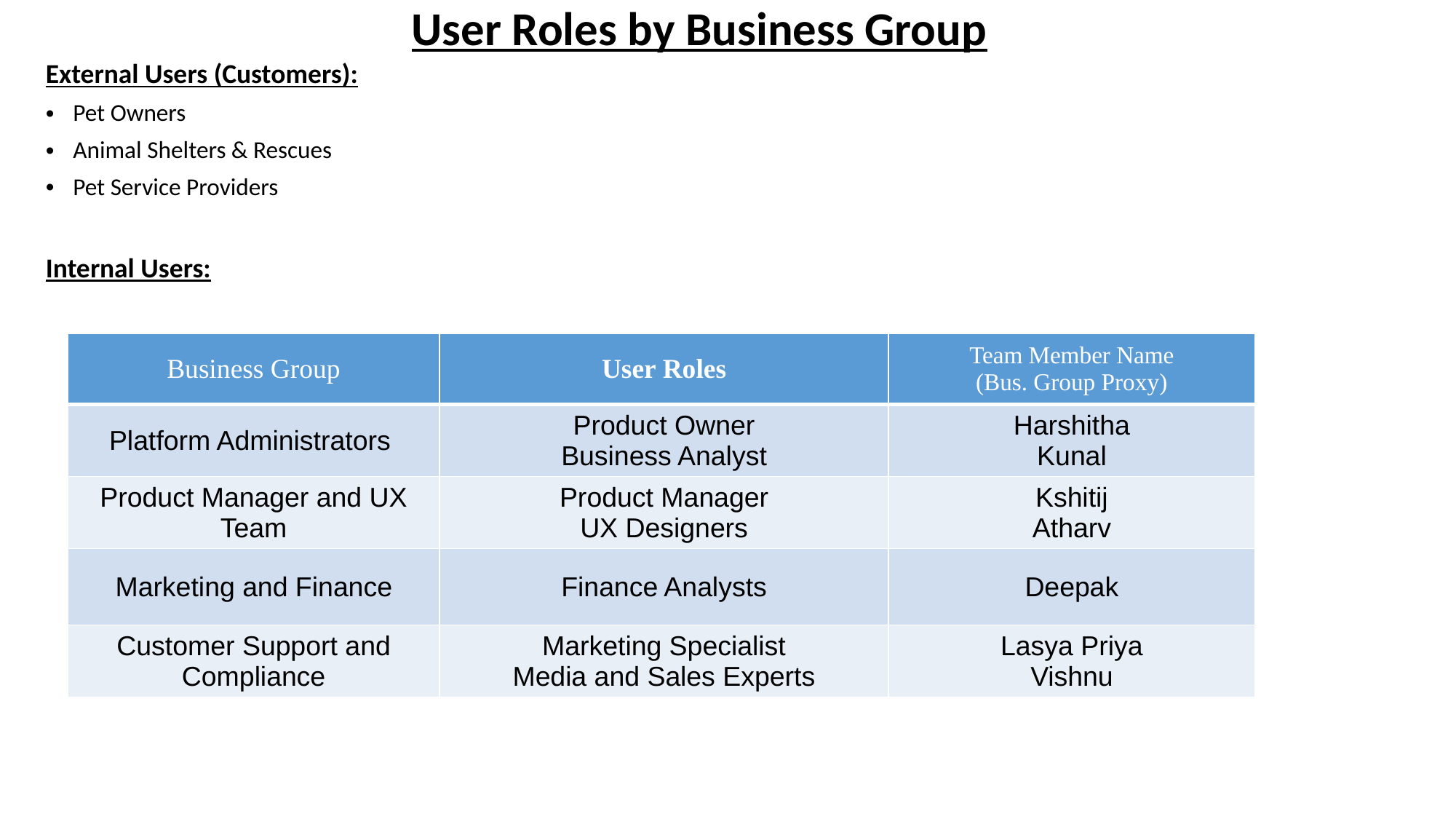

# User Roles by Business Group
External Users (Customers):
Pet Owners
Animal Shelters & Rescues
Pet Service Providers
Internal Users:

| Business Group | User Roles | Team Member Name (Bus. Group Proxy) |
| --- | --- | --- |
| Platform Administrators | Product Owner Business Analyst | Harshitha Kunal |
| Product Manager and UX Team | Product Manager UX Designers | Kshitij Atharv |
| Marketing and Finance | Finance Analysts | Deepak |
| Customer Support and Compliance | Marketing Specialist Media and Sales Experts | Lasya Priya Vishnu |